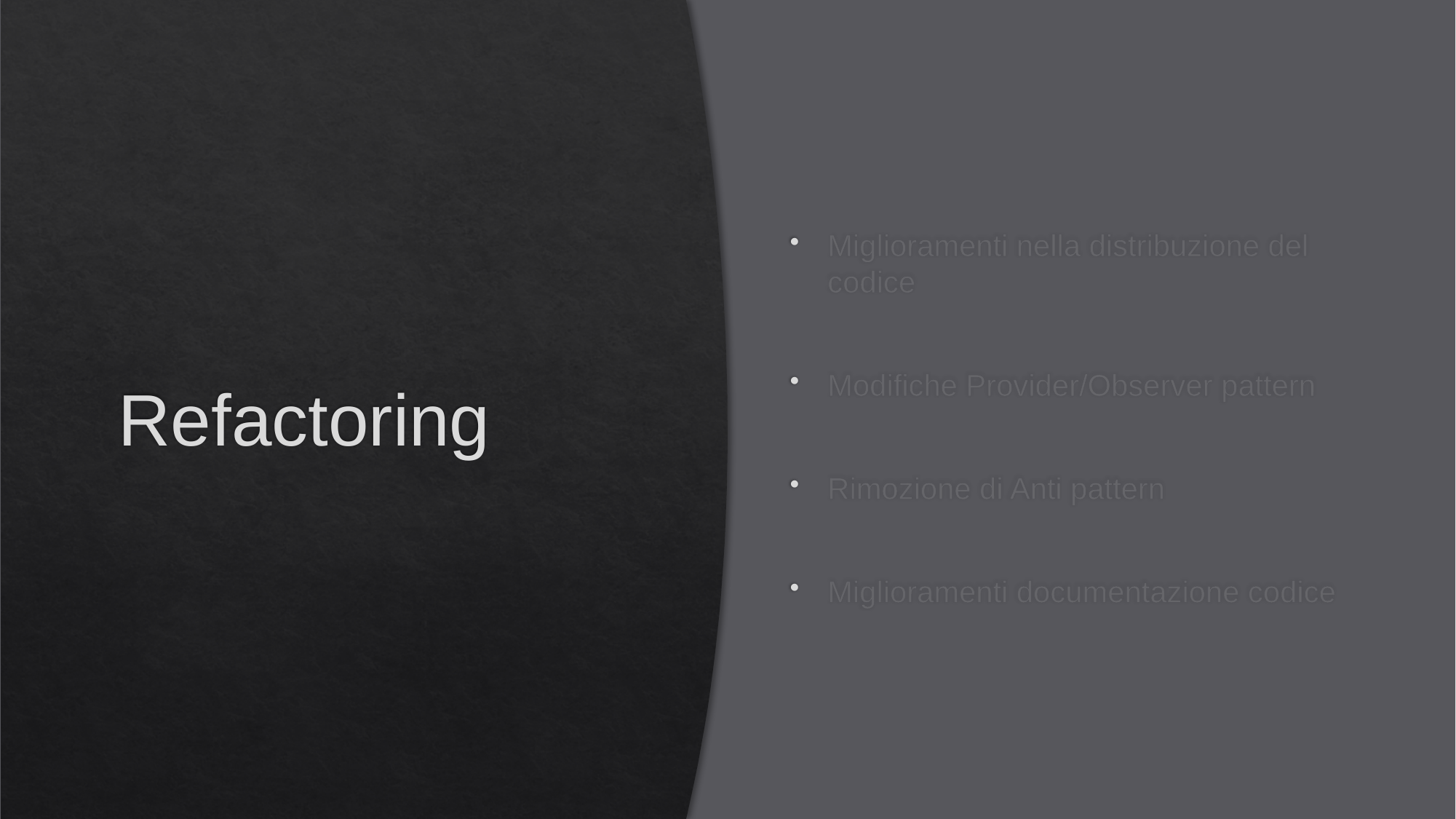

# Refactoring
Miglioramenti nella distribuzione del codice

Modifiche Provider/Observer pattern

Rimozione di Anti pattern

Miglioramenti documentazione codice